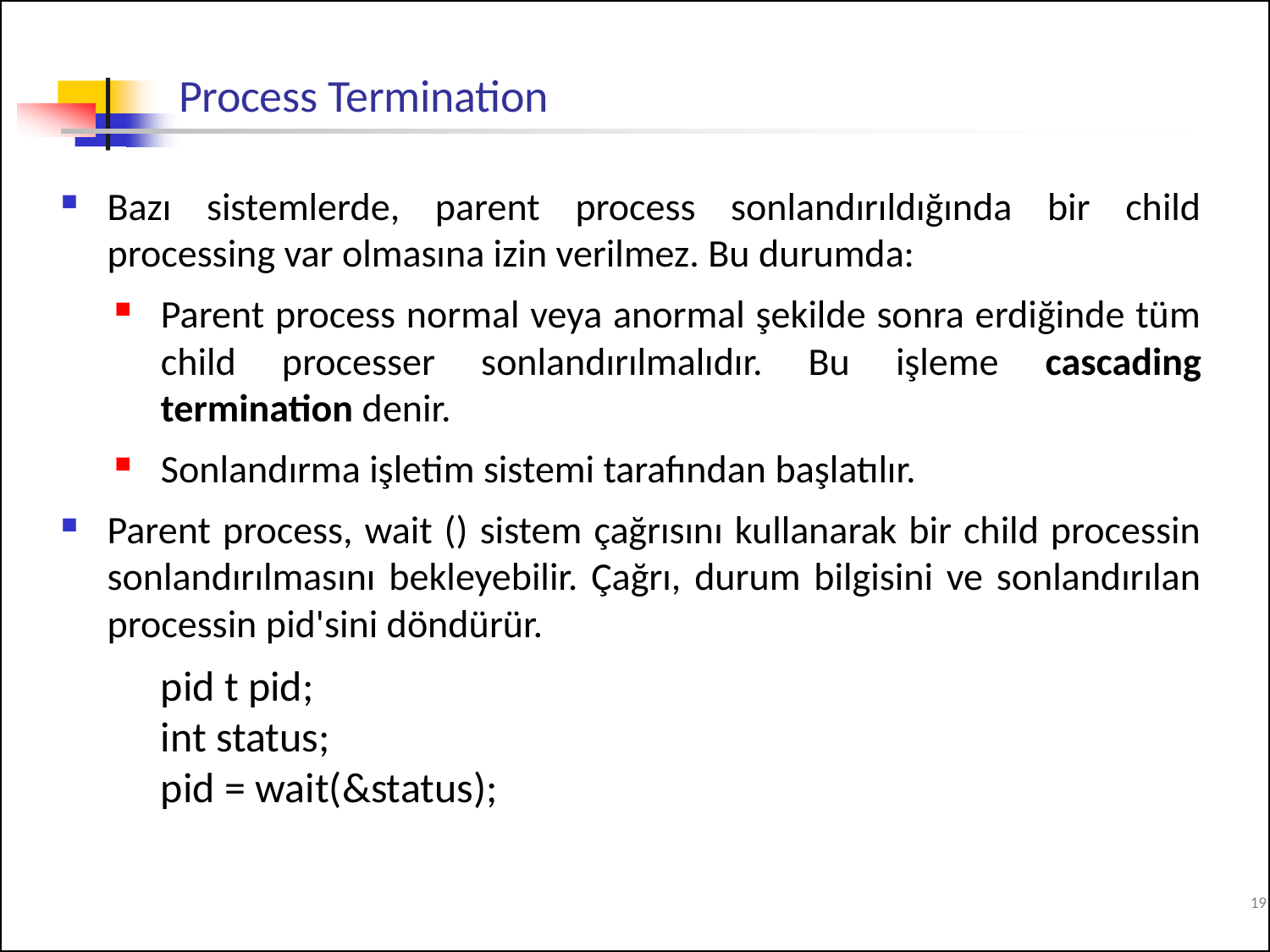

# Process Termination
Bazı sistemlerde, parent process sonlandırıldığında bir child processing var olmasına izin verilmez. Bu durumda:
Parent process normal veya anormal şekilde sonra erdiğinde tüm child processer sonlandırılmalıdır. Bu işleme cascading termination denir.
Sonlandırma işletim sistemi tarafından başlatılır.
Parent process, wait () sistem çağrısını kullanarak bir child processin sonlandırılmasını bekleyebilir. Çağrı, durum bilgisini ve sonlandırılan processin pid'sini döndürür.
pid t pid;
int status;
pid = wait(&status);
19